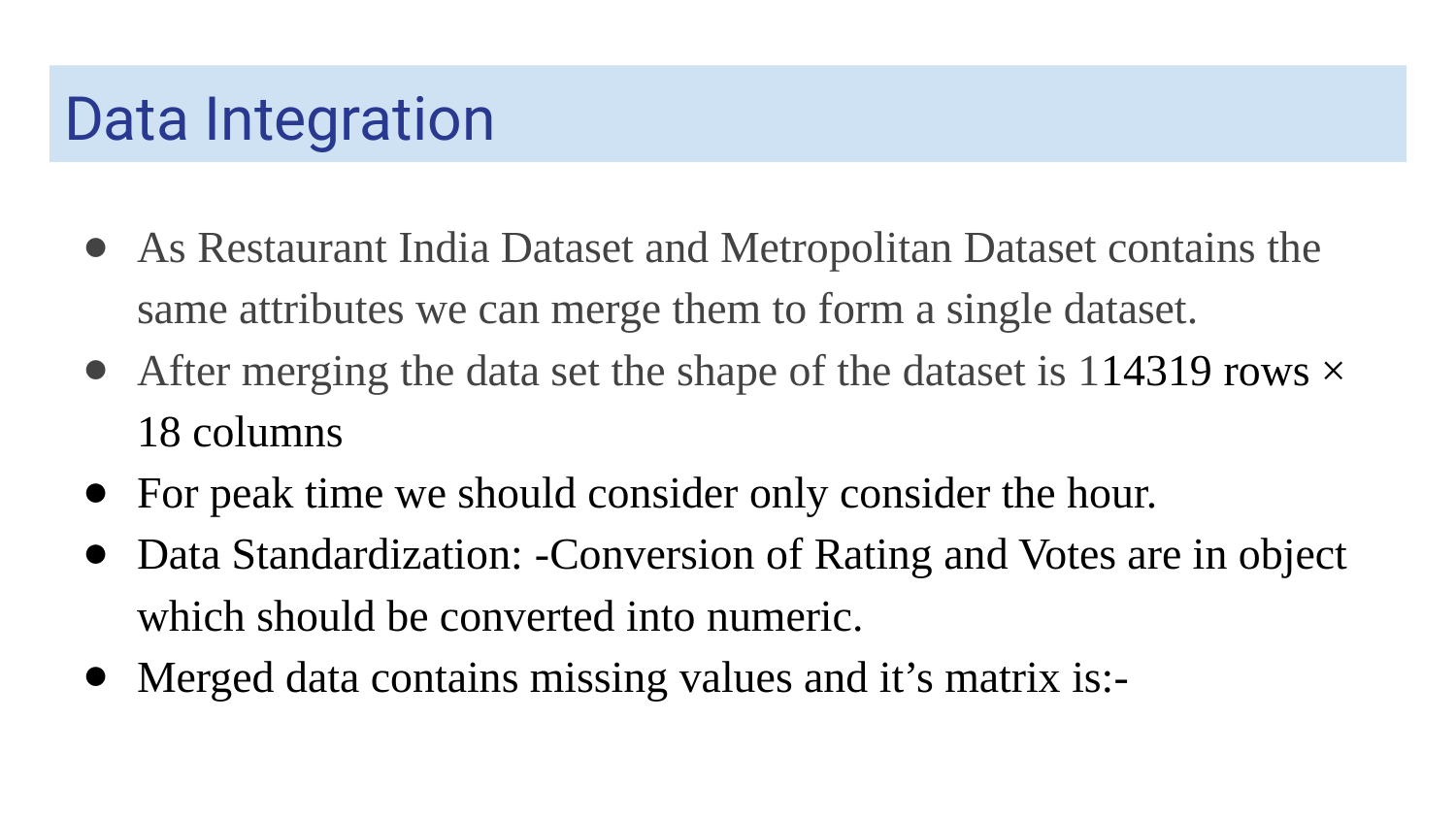

# Data Integration
As Restaurant India Dataset and Metropolitan Dataset contains the same attributes we can merge them to form a single dataset.
After merging the data set the shape of the dataset is 114319 rows × 18 columns
For peak time we should consider only consider the hour.
Data Standardization: -Conversion of Rating and Votes are in object which should be converted into numeric.
Merged data contains missing values and it’s matrix is:-